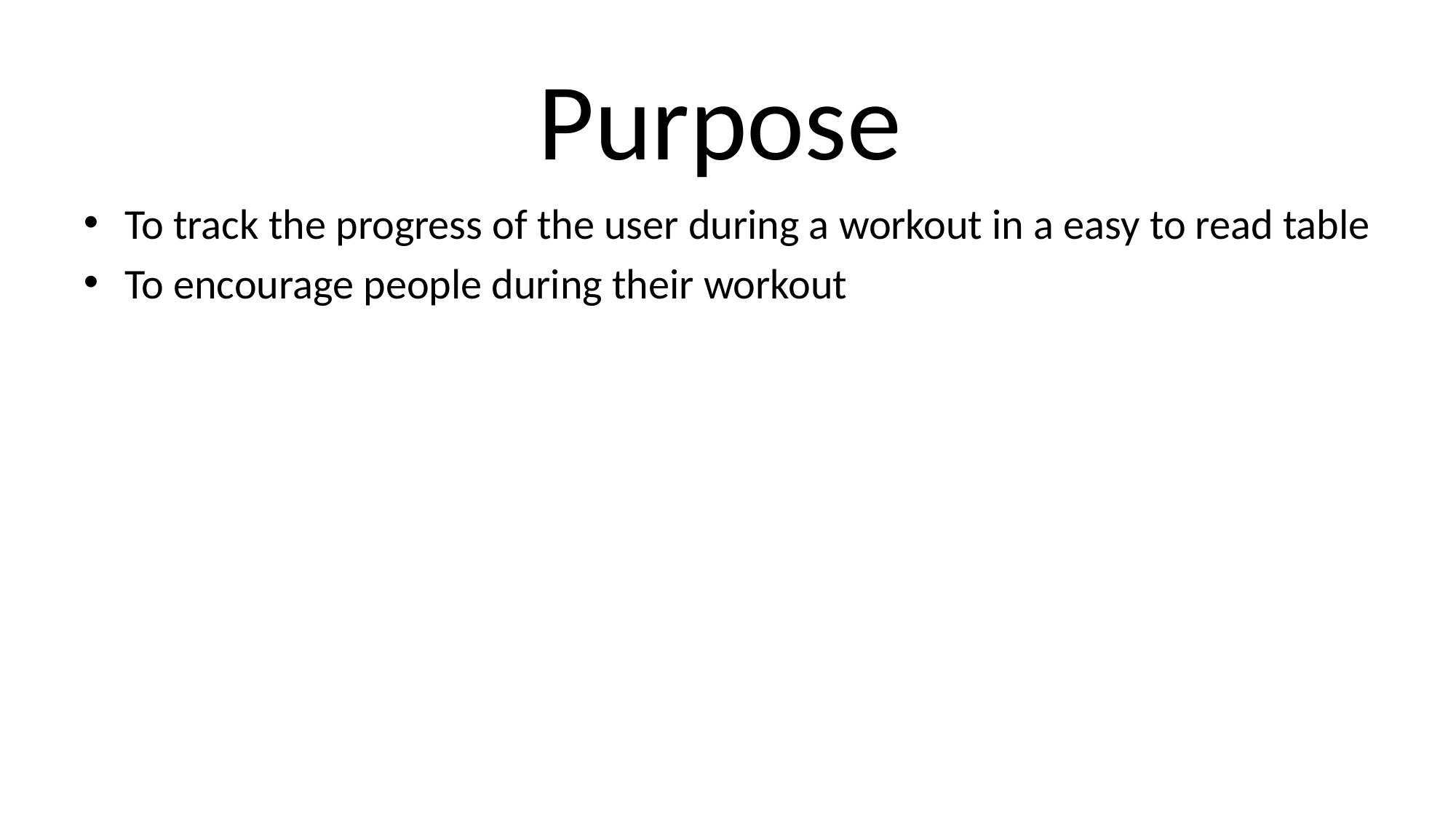

# Purpose
To track the progress of the user during a workout in a easy to read table
To encourage people during their workout